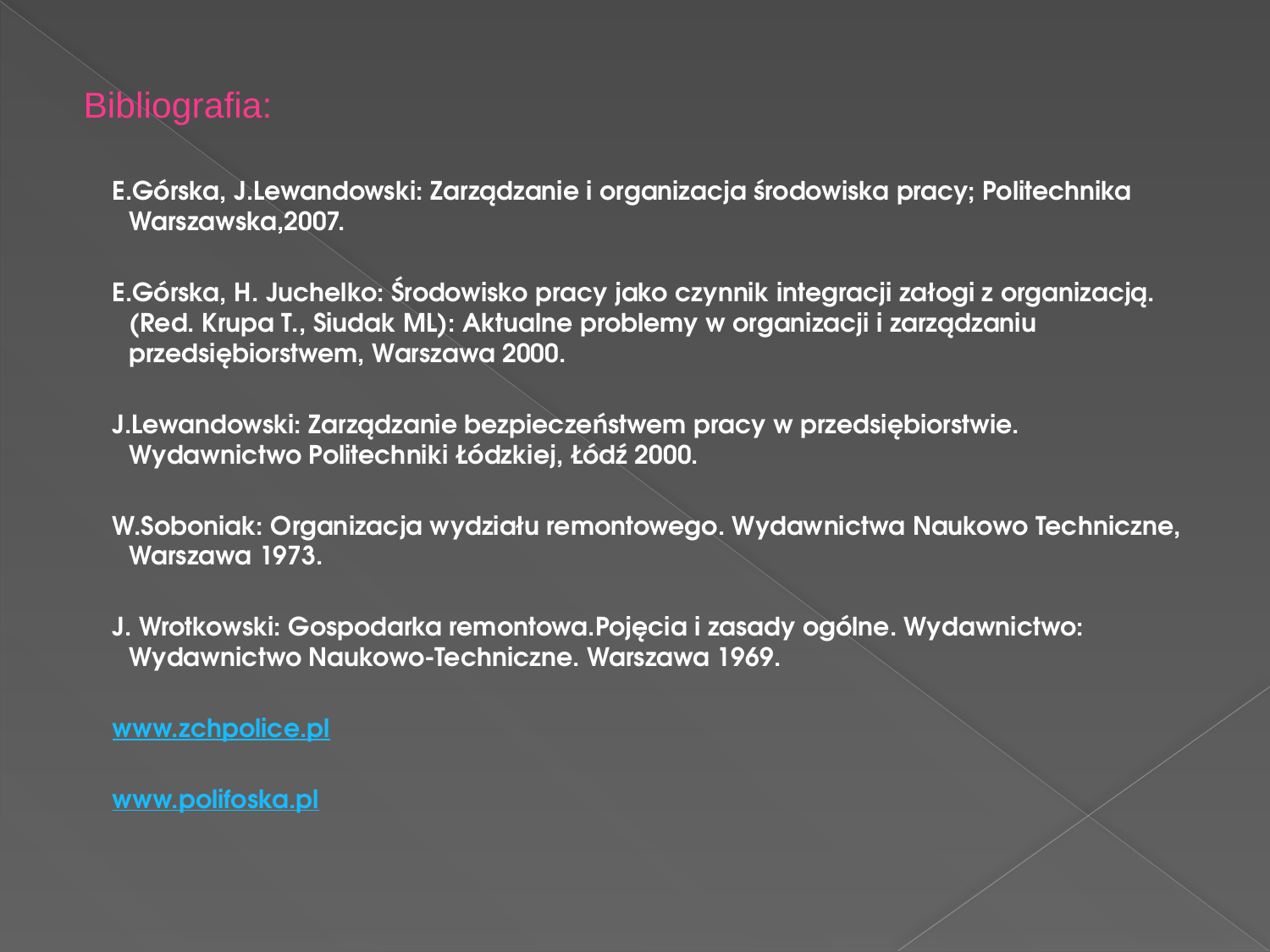

#
Bibliografia:

    E.Górska, J.Lewandowski: Zarządzanie i organizacja środowiska pracy; Politechnika Warszawska,2007.

    E.Górska, H. Juchelko: Środowisko pracy jako czynnik integracji załogi z organizacją. (Red. Krupa T., Siudak ML): Aktualne problemy w organizacji i zarządzaniu przedsiębiorstwem, Warszawa 2000.

    J.Lewandowski: Zarządzanie bezpieczeństwem pracy w przedsiębiorstwie. Wydawnictwo Politechniki Łódzkiej, Łódź 2000.

    W.Soboniak: Organizacja wydziału remontowego. Wydawnictwa Naukowo Techniczne, Warszawa 1973.

    J. Wrotkowski: Gospodarka remontowa.Pojęcia i zasady ogólne. Wydawnictwo: Wydawnictwo Naukowo-Techniczne. Warszawa 1969.

    www.zchpolice.pl

    www.polifoska.pl